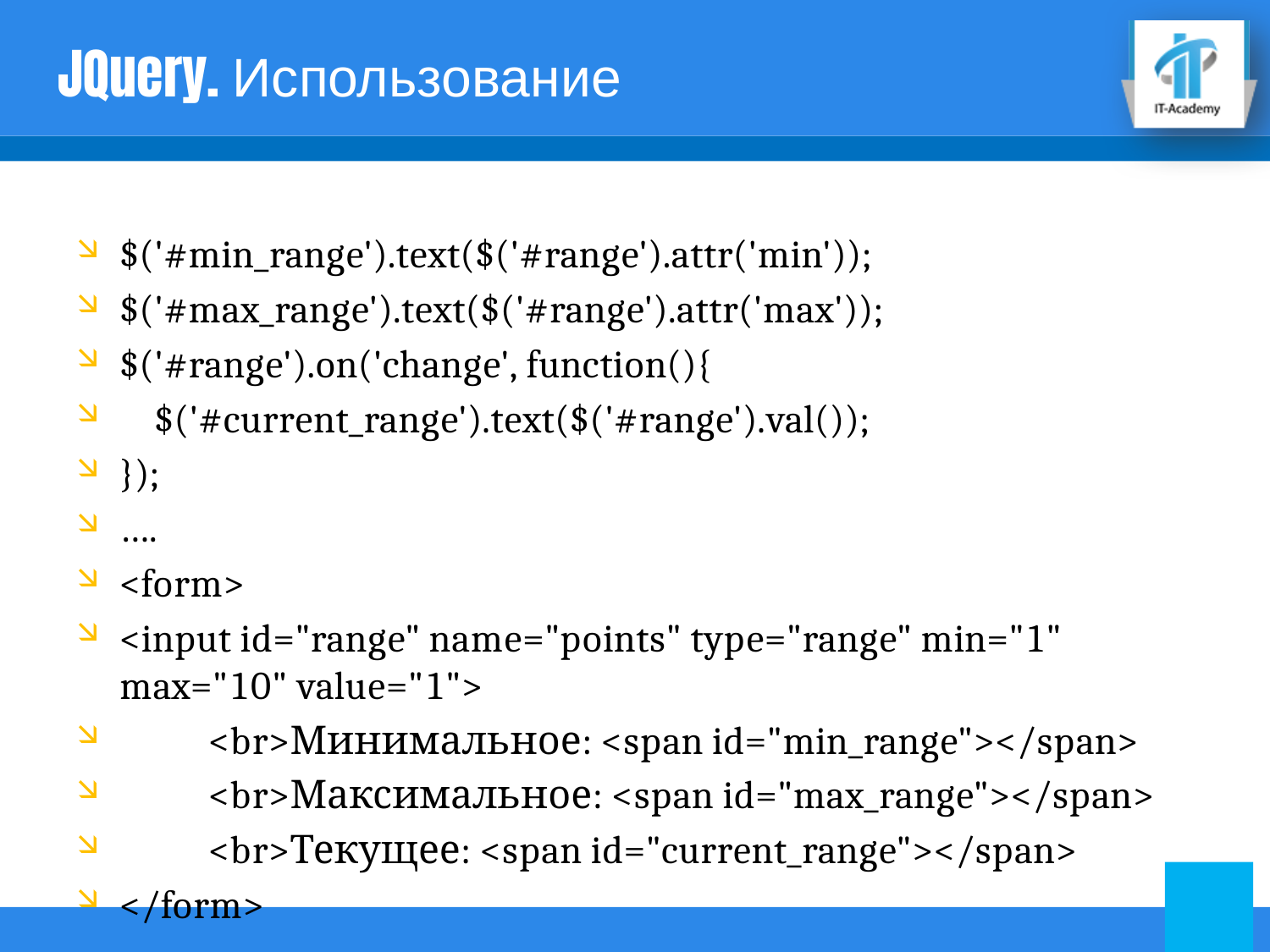

# JQuery. Использование
$('#min_range').text($('#range').attr('min'));
$('#max_range').text($('#range').attr('max'));
$('#range').on('change', function(){
    $('#current_range').text($('#range').val());
});
….
<form>
<input id="range" name="points" type="range" min="1" max="10" value="1">
	<br>Минимальное: <span id="min_range"></span>
	<br>Максимальное: <span id="max_range"></span>
	<br>Текущее: <span id="current_range"></span>
</form>